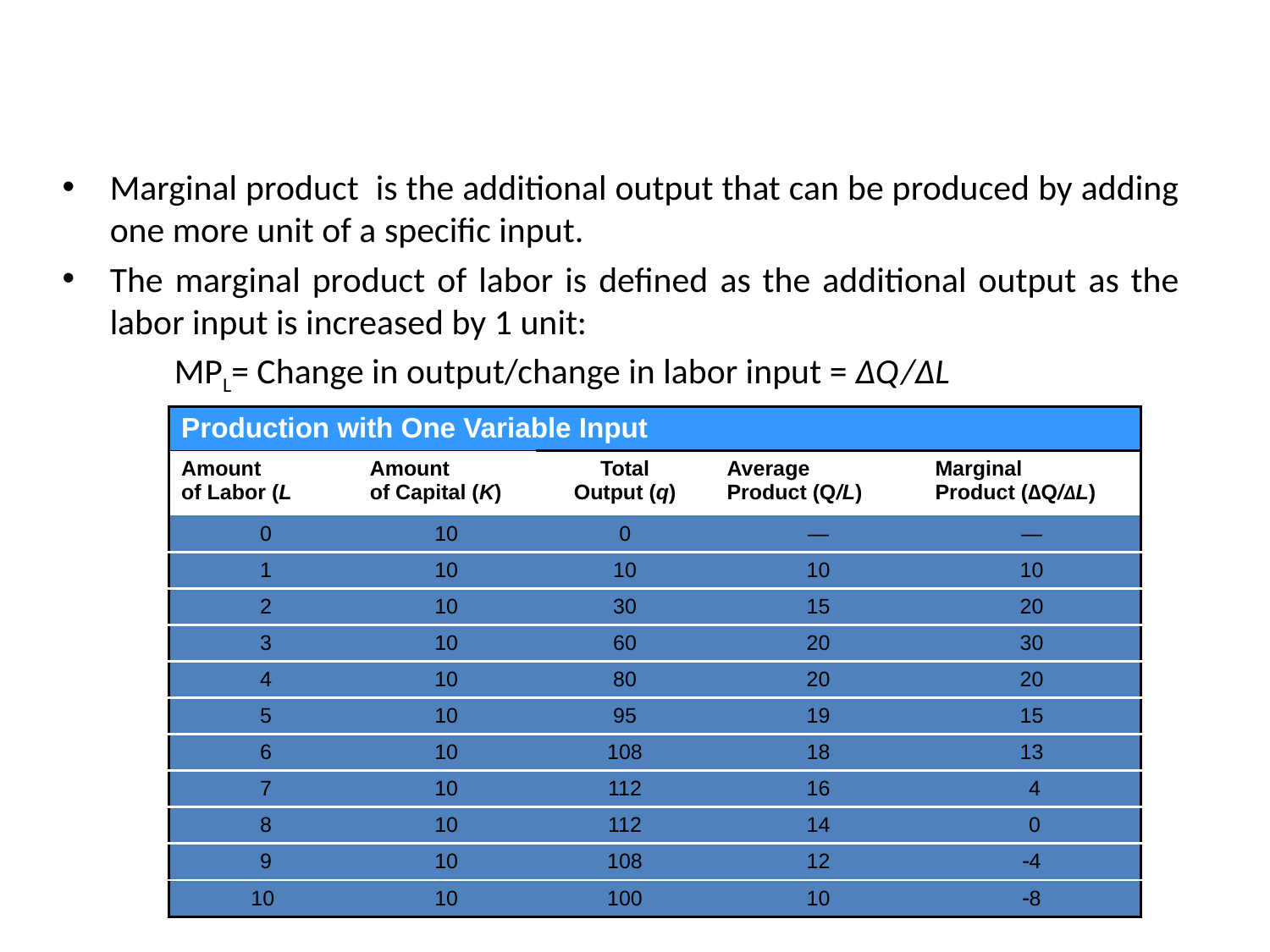

#
Marginal product  is the additional output that can be produced by adding one more unit of a specific input.
The marginal product of labor is defined as the additional output as the labor input is increased by 1 unit:
	        MPL= Change in output/change in labor input = ΔQ/ΔL
| Production with One Variable Input |  |  |  |  |
| --- | --- | --- | --- | --- |
| Amount of Labor (L | Amount of Capital (K) | Total Output (q) | Average Product (Q/L) | Marginal Product (∆Q/∆L) |
| 0 | 10 | 0 | — | — |
| 1 | 10 | 10 | 10 | 10 |
| 2 | 10 | 30 | 15 | 20 |
| 3 | 10 | 60 | 20 | 30 |
| 4 | 10 | 80 | 20 | 20 |
| 5 | 10 | 95 | 19 | 15 |
| 6 | 10 | 108 | 18 | 13 |
| 7 | 10 | 112 | 16 | 4 |
| 8 | 10 | 112 | 14 | 0 |
| 9 | 10 | 108 | 12 | −4 |
| 10 | 10 | 100 | 10 | −8 |